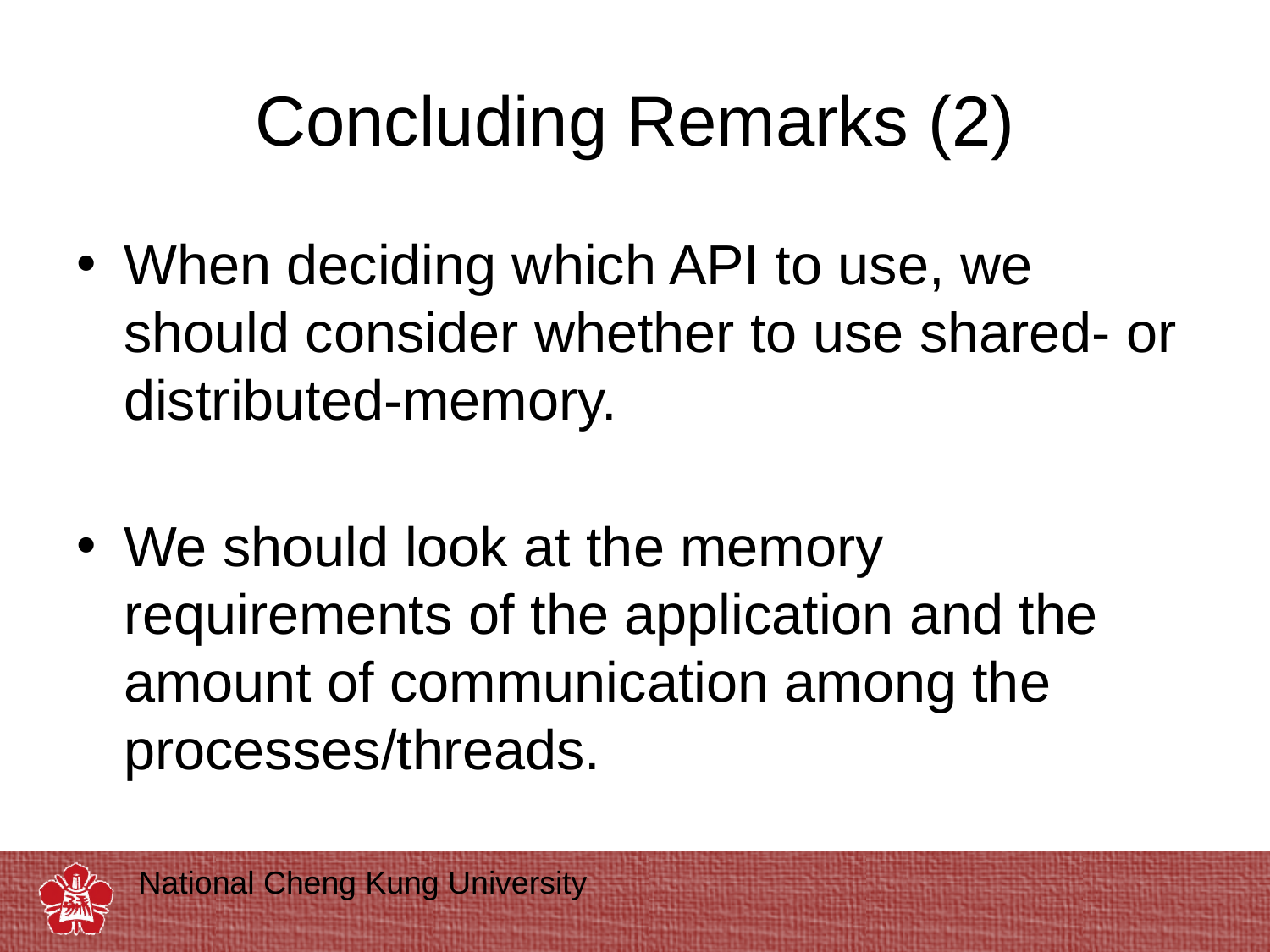

# Concluding Remarks (2)
When deciding which API to use, we should consider whether to use shared- or distributed-memory.
We should look at the memory requirements of the application and the amount of communication among the processes/threads.